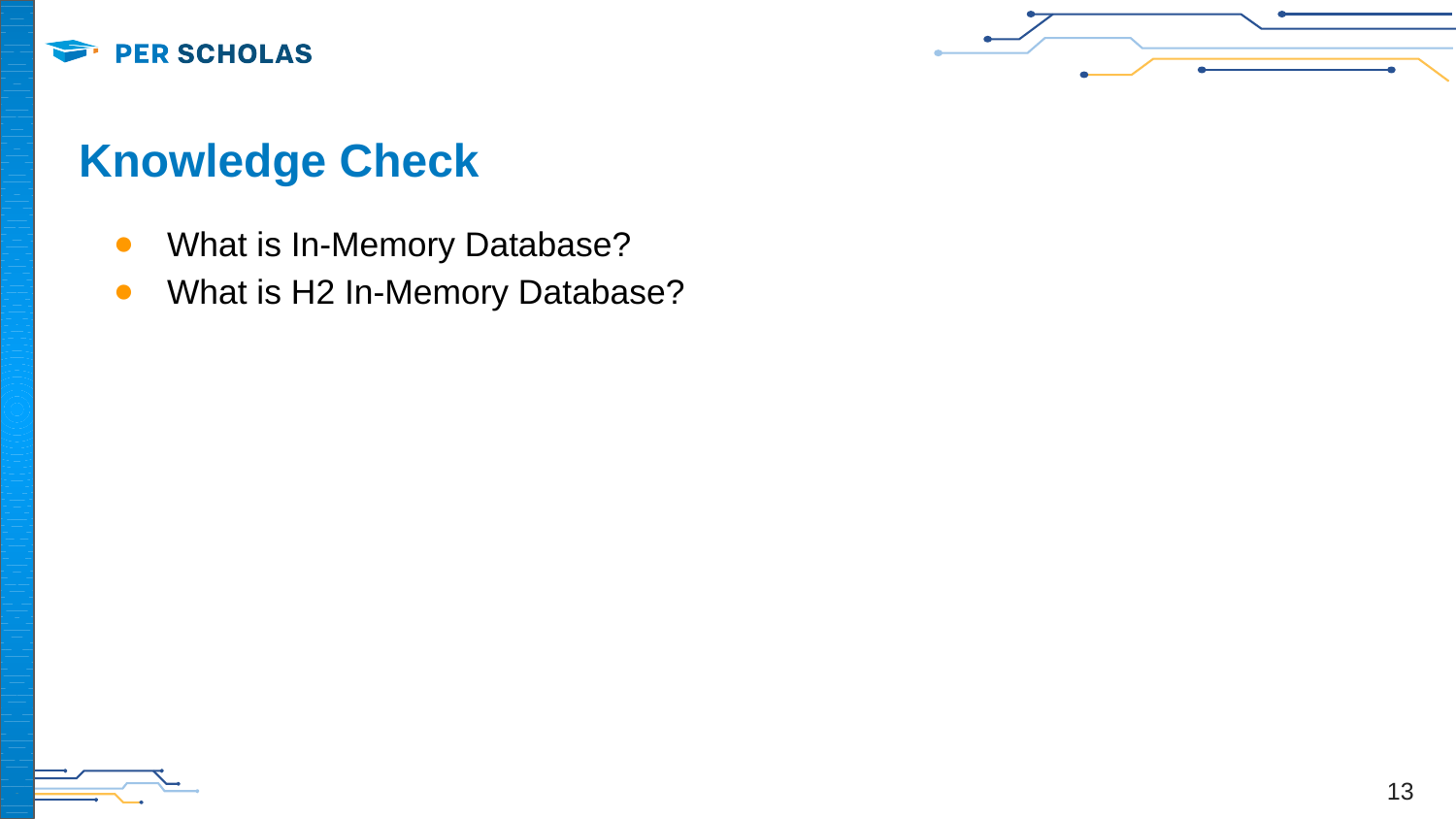

# Knowledge Check
What is In-Memory Database?
What is H2 In-Memory Database?
13